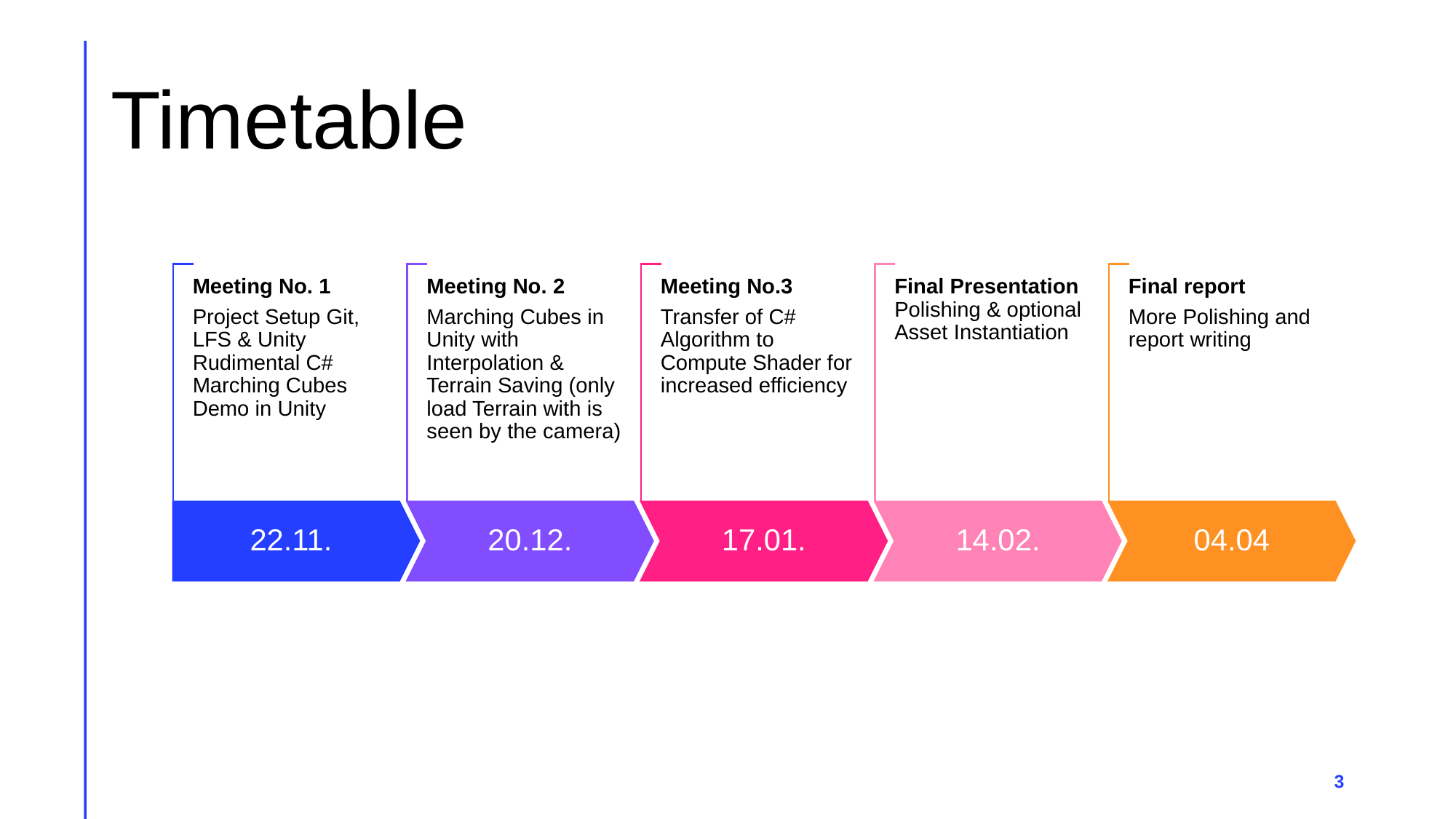

# Timetable
22.11.
Meeting No. 1
Project Setup Git, LFS & Unity
Rudimental C# Marching Cubes Demo in Unity
20.12.
Meeting No. 2
Marching Cubes in Unity with Interpolation & Terrain Saving (only load Terrain with is seen by the camera)
17.01.
Meeting No.3
Transfer of C# Algorithm to Compute Shader for increased efficiency
14.02.
Final Presentation
Polishing & optional Asset Instantiation

04.04
Final report
More Polishing and report writing
3